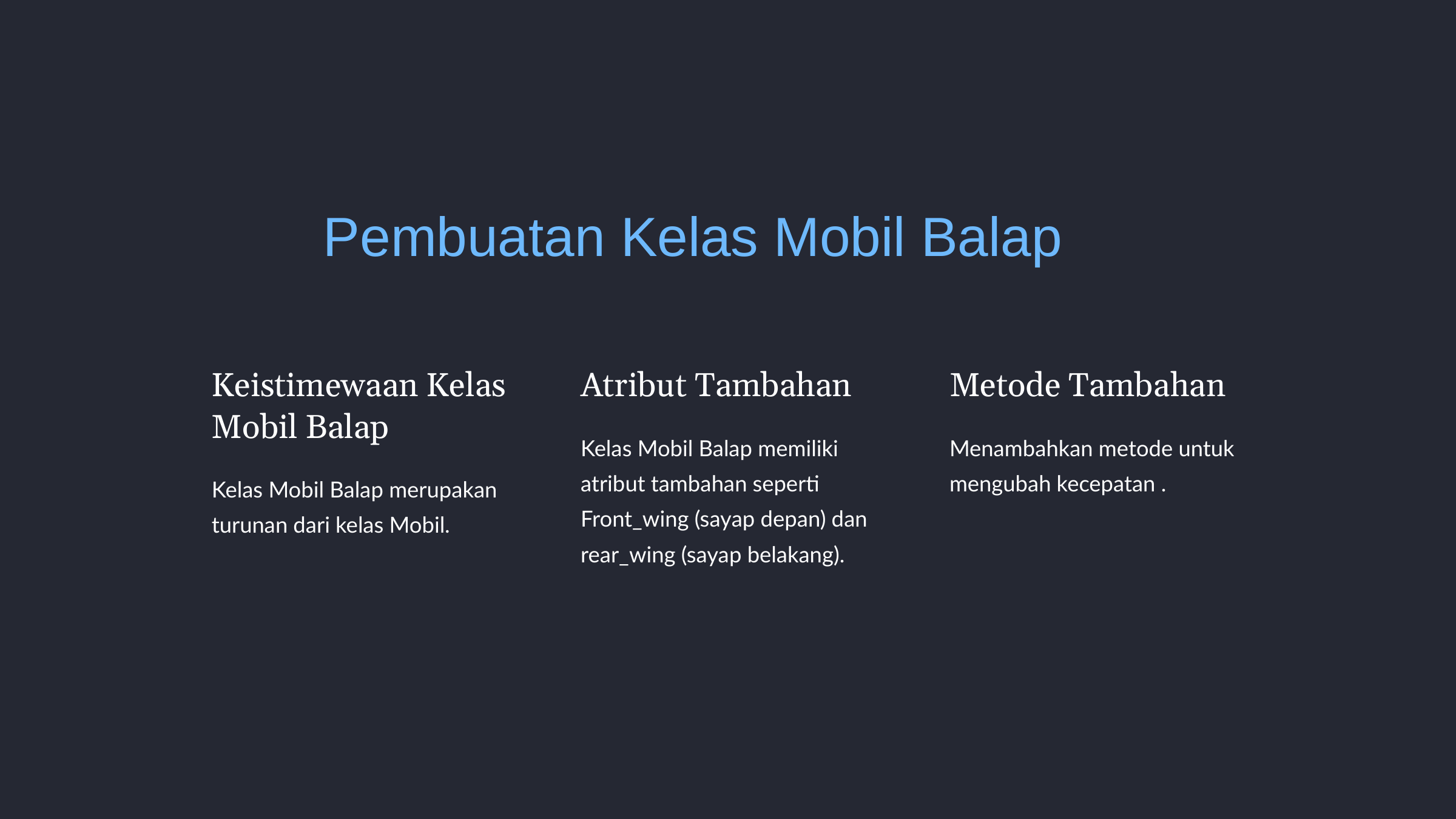

Pembuatan Kelas Mobil Balap

Keistimewaan Kelas Mobil Balap
Atribut Tambahan
Metode Tambahan
Kelas Mobil Balap memiliki atribut tambahan seperti Front_wing (sayap depan) dan rear_wing (sayap belakang).
Menambahkan metode untuk mengubah kecepatan .
Kelas Mobil Balap merupakan turunan dari kelas Mobil.